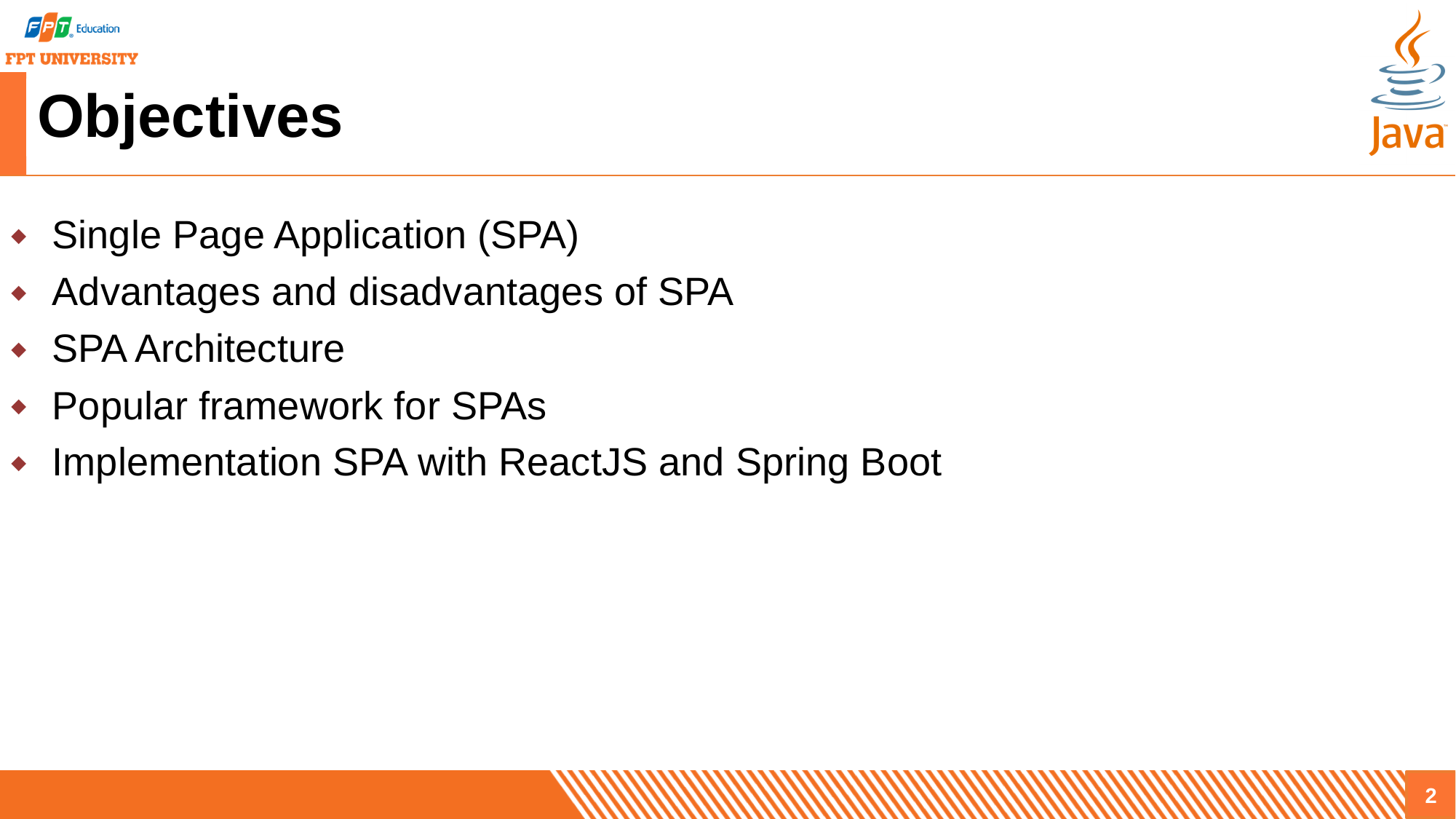

# Objectives
Single Page Application (SPA)
Advantages and disadvantages of SPA
SPA Architecture
Popular framework for SPAs
Implementation SPA with ReactJS and Spring Boot

2